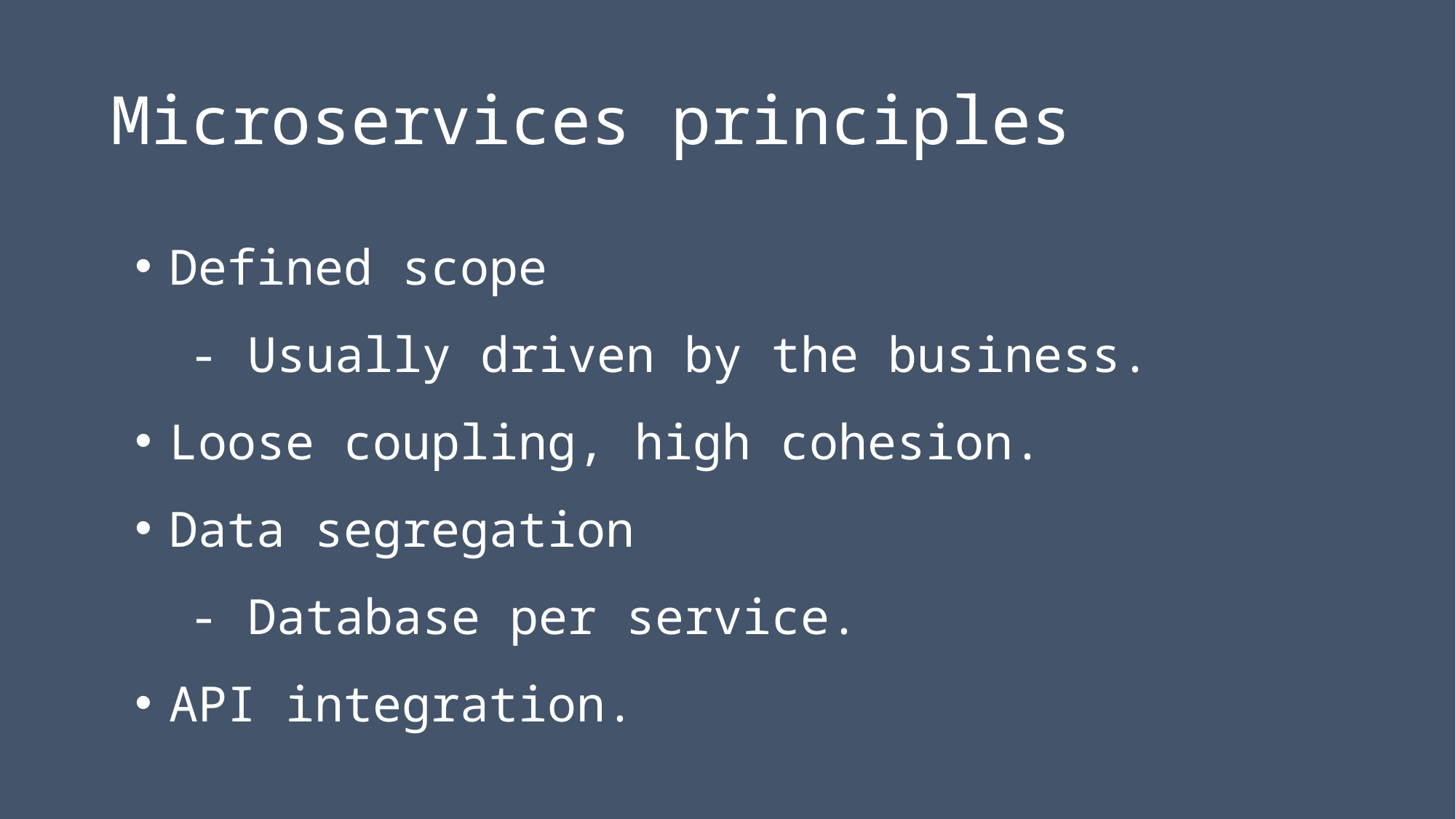

# Microservices principles
Defined scope
- Usually driven by the business.
Loose coupling, high cohesion.
Data segregation
- Database per service.
API integration.